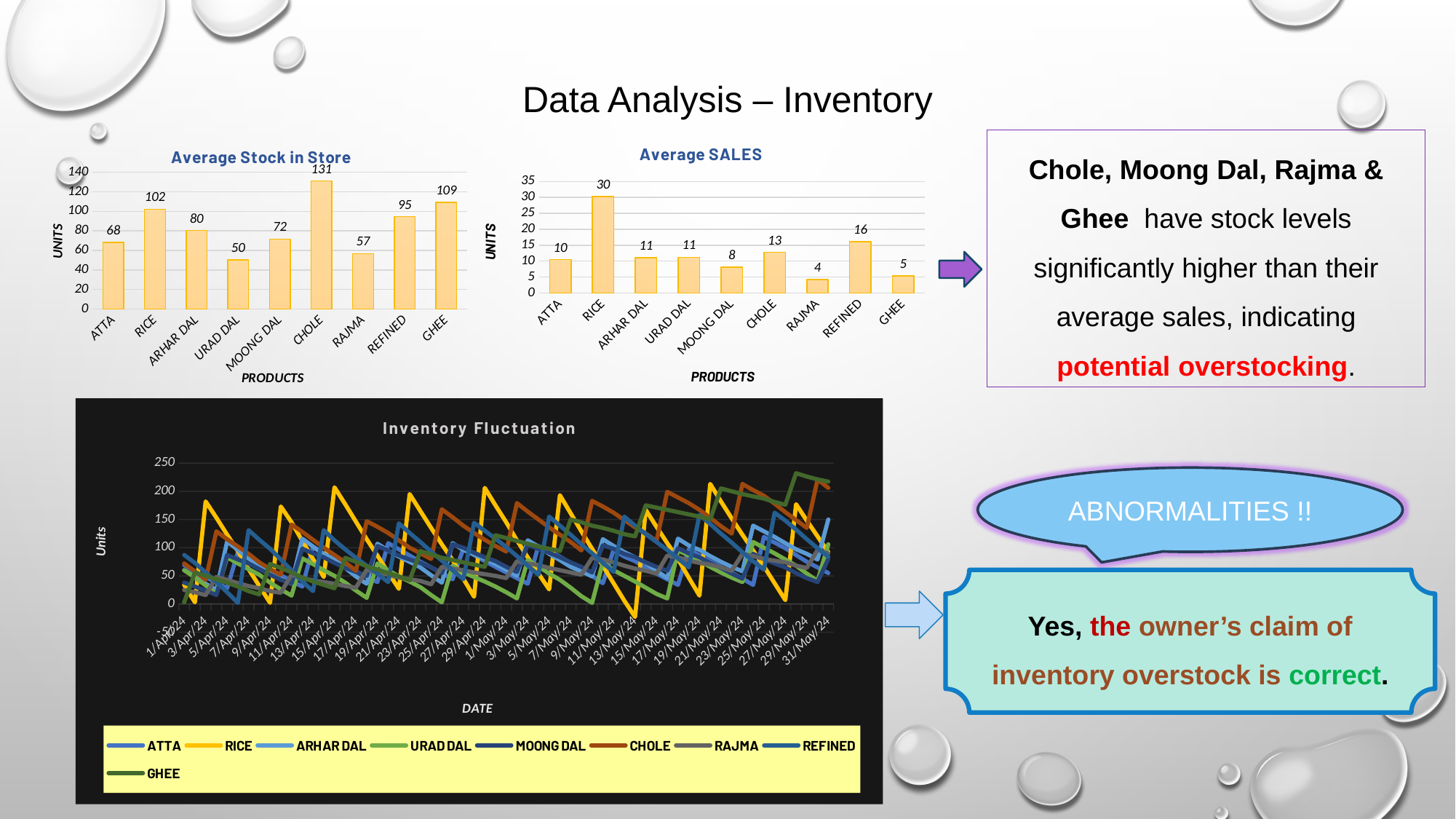

Data Analysis – Inventory

### Chart: Average SALES

| Category |  |
|---|---|
| ATTA | 10.475409836065573 |
| RICE | 30.278688524590162 |
| ARHAR DAL | 11.131147540983607 |
| URAD DAL | 11.245901639344263 |
| MOONG DAL | 8.131147540983607 |
| CHOLE | 12.78688524590164 |
| RAJMA | 4.163934426229508 |
| REFINED | 16.098360655737704 |
| GHEE | 5.409836065573771 |

### Chart: Average Stock in Store

| Category |  |
|---|---|
| ATTA | 68.32786885245902 |
| RICE | 102.1639344262295 |
| ARHAR DAL | 80.37704918032787 |
| URAD DAL | 50.278688524590166 |
| MOONG DAL | 71.65573770491804 |
| CHOLE | 131.0655737704918 |
| RAJMA | 56.77049180327869 |
| REFINED | 94.62295081967213 |
| GHEE | 109.0327868852459 |
Chole, Moong Dal, Rajma & Ghee  have stock levels significantly higher than their average sales, indicating potential overstocking.

[unsupported chart]

ABNORMALITIES !!
Yes, the owner’s claim of inventory overstock is correct.